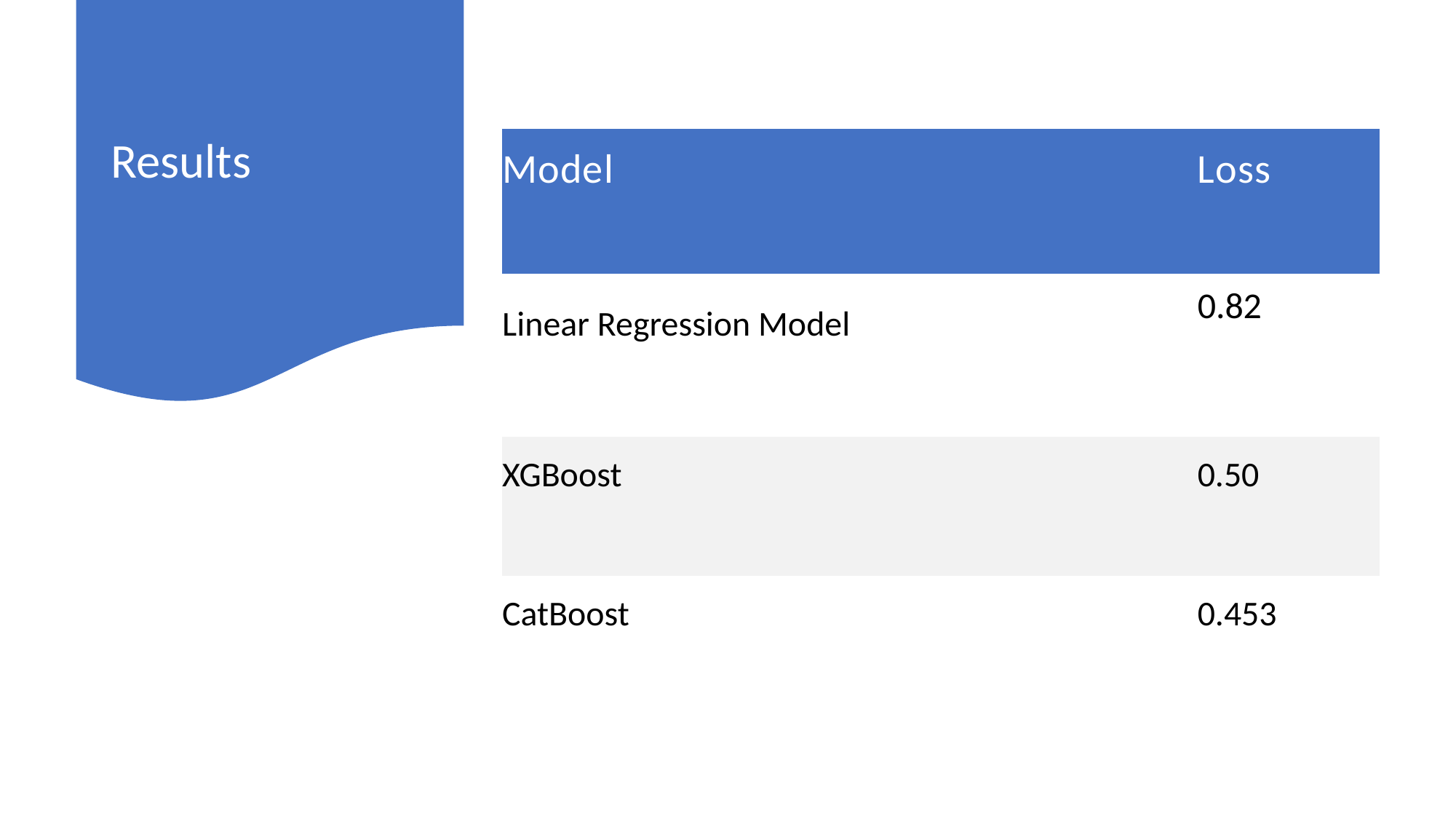

# Results
| Model | Loss |
| --- | --- |
| Linear Regression Model | 0.82 |
| XGBoost | 0.50 |
| CatBoost | 0.453 |